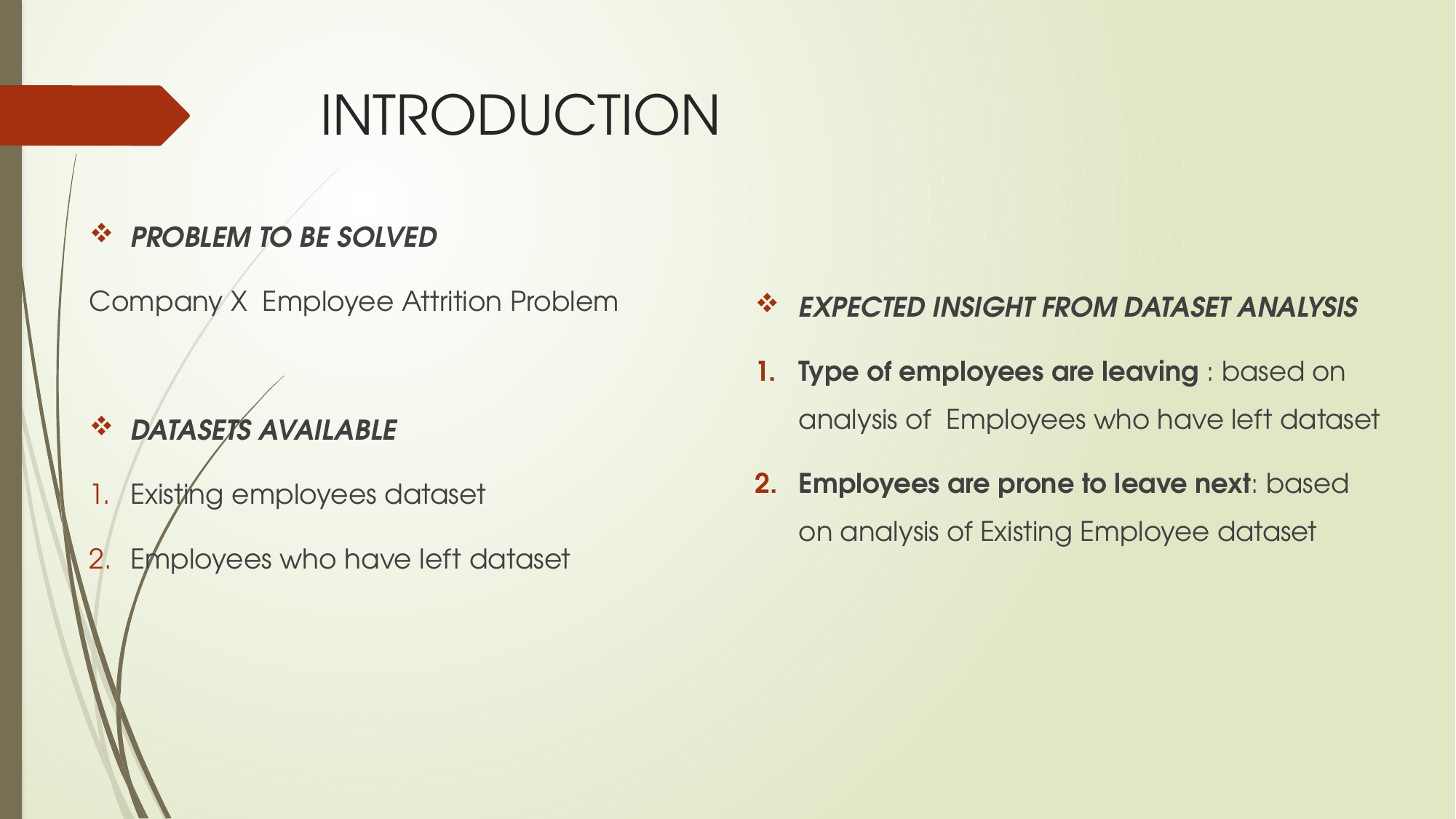

# INTRODUCTION
PROBLEM TO BE SOLVED
Company X  Employee Attrition Problem

DATASETS AVAILABLE
Existing employees dataset
Employees who have left dataset

EXPECTED INSIGHT FROM DATASET ANALYSIS
Type of employees are leaving : based on analysis of  Employees who have left dataset
Employees are prone to leave next: based on analysis of Existing Employee dataset